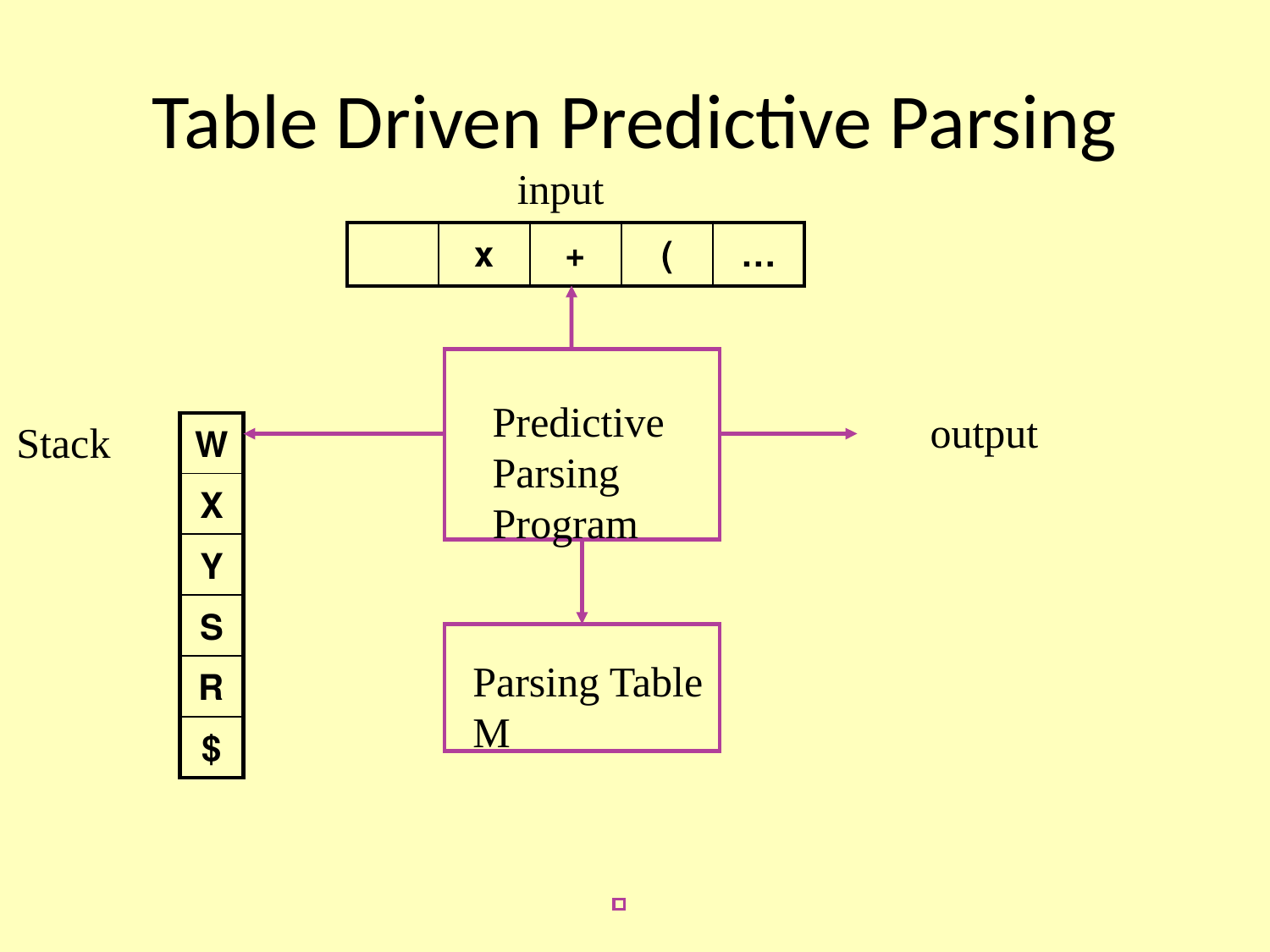

# Table Driven Predictive Parsing
input
|  | x | + | ( | … |
| --- | --- | --- | --- | --- |

Predictive
Parsing
Program
output
Stack
| W |
| --- |
| X |
| Y |
| S |
| R |
| $ |

Parsing Table
M